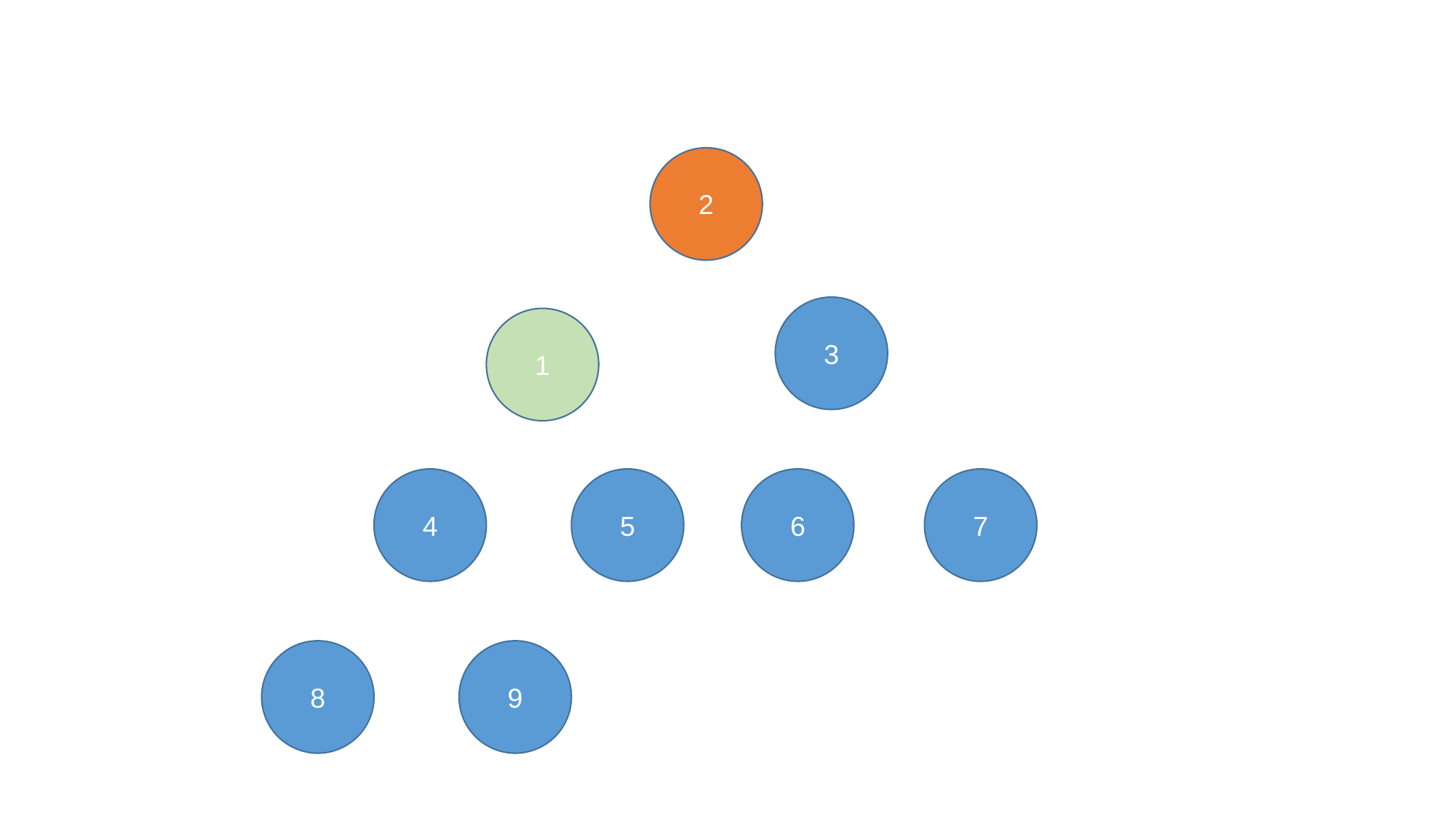

2
3
1
4
5
6
7
8
9